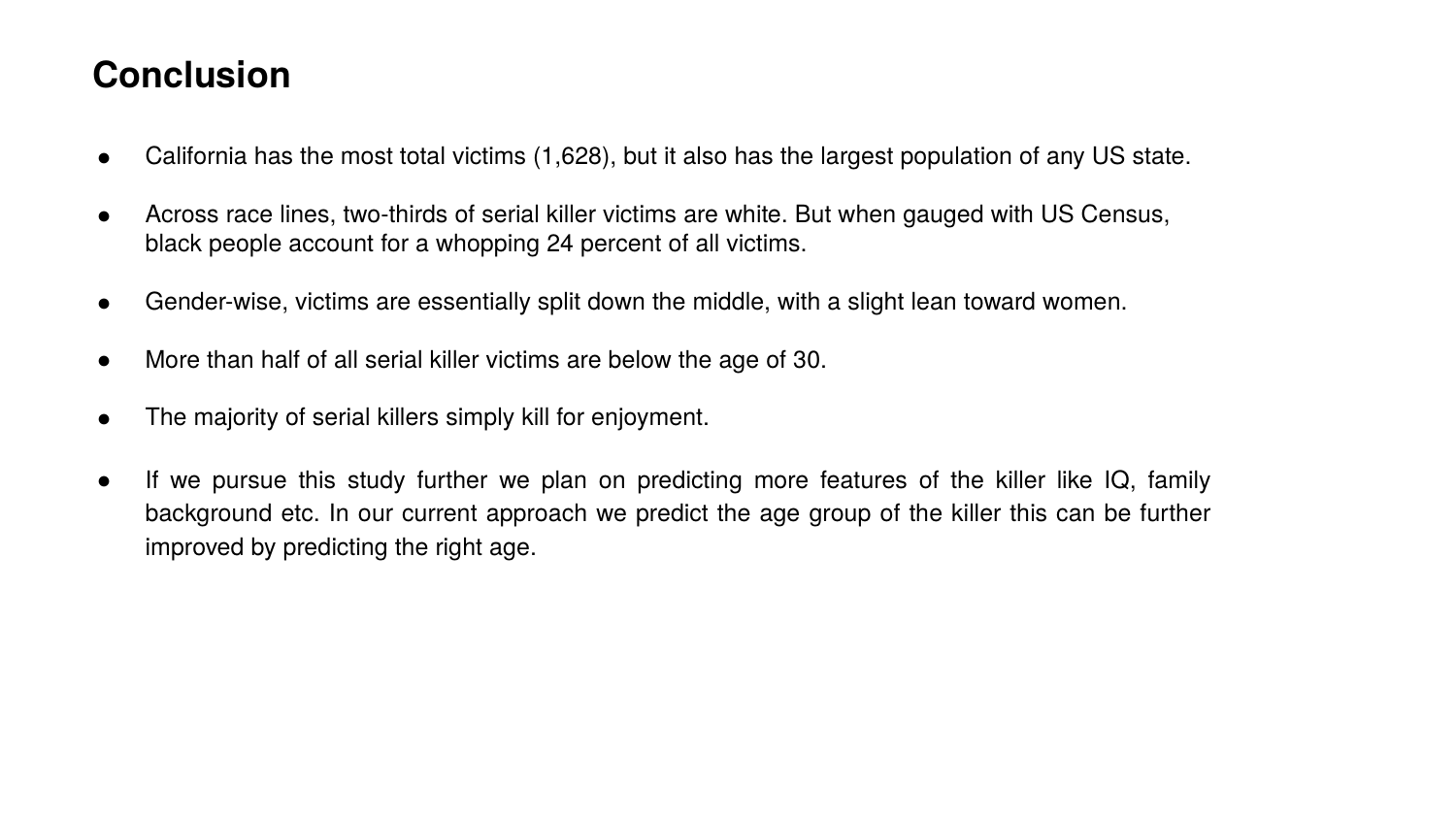

Conclusion
California has the most total victims (1,628), but it also has the largest population of any US state.
Across race lines, two-thirds of serial killer victims are white. But when gauged with US Census, black people account for a whopping 24 percent of all victims.
Gender-wise, victims are essentially split down the middle, with a slight lean toward women.
More than half of all serial killer victims are below the age of 30.
The majority of serial killers simply kill for enjoyment.
If we pursue this study further we plan on predicting more features of the killer like IQ, family background etc. In our current approach we predict the age group of the killer this can be further improved by predicting the right age.